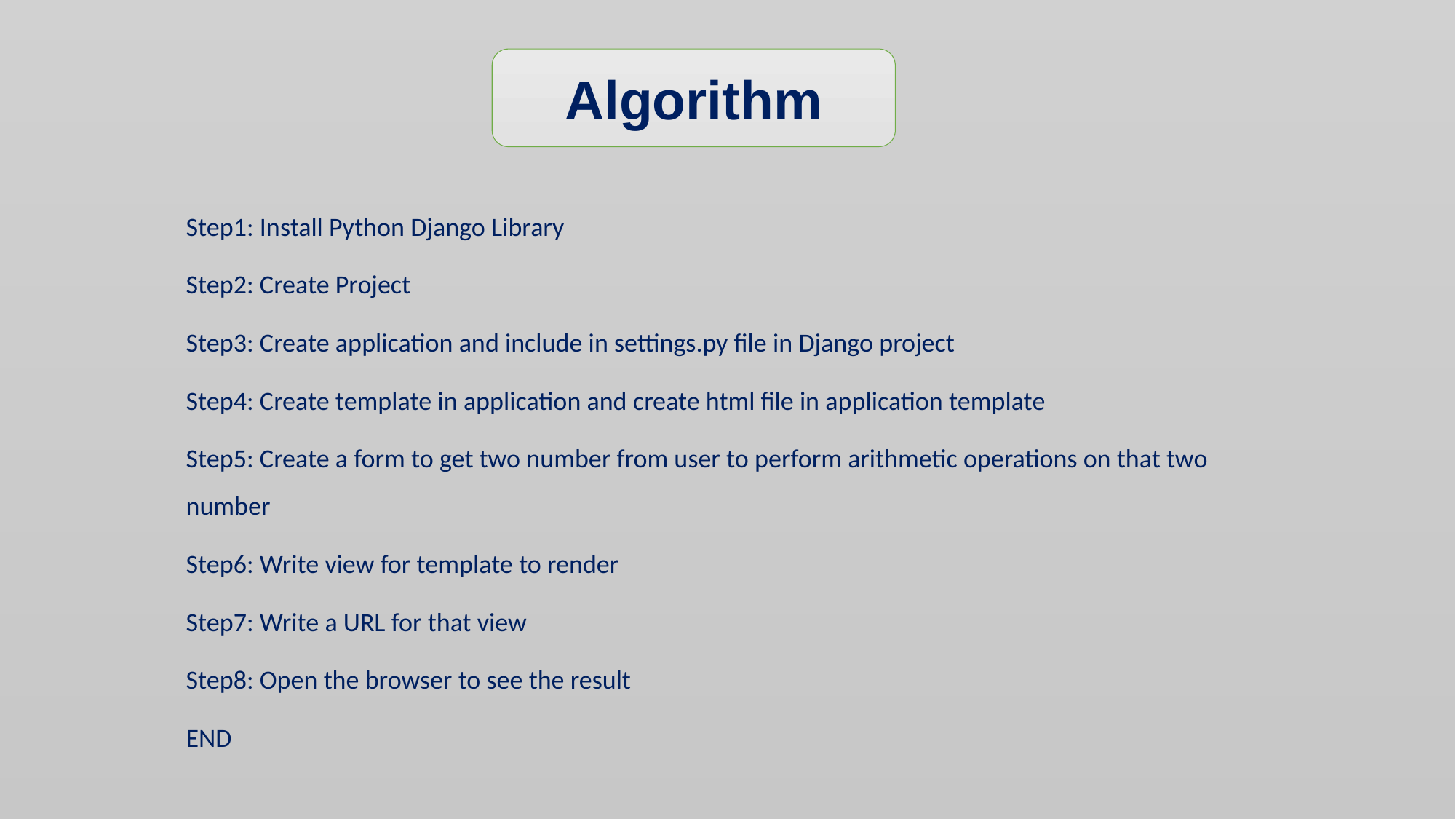

Algorithm
Step1: Install Python Django Library
Step2: Create Project
Step3: Create application and include in settings.py file in Django project
Step4: Create template in application and create html file in application template
Step5: Create a form to get two number from user to perform arithmetic operations on that two number
Step6: Write view for template to render
Step7: Write a URL for that view
Step8: Open the browser to see the result
END